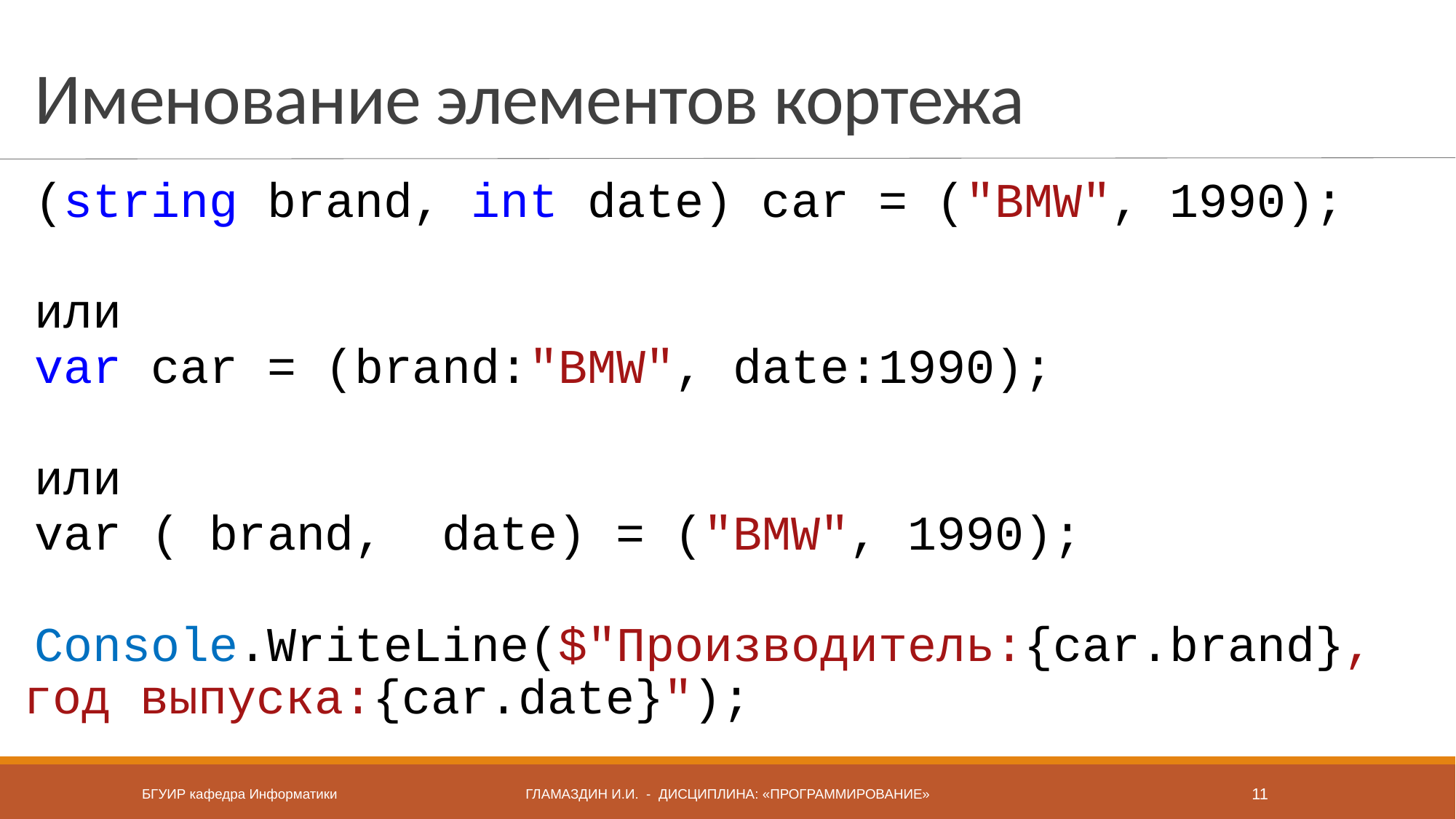

# Именование элементов кортежа
(string brand, int date) car = ("BMW", 1990);

или
var car = (brand:"BMW", date:1990);

или
var ( brand,  date) = ("BMW", 1990);

Console.WriteLine($"Пpоизводитель:{car.brand}, год выпуска:{car.date}");
БГУИР кафедра Информатики
Гламаздин и.и.  -  дисциплина: «Программирование»
11